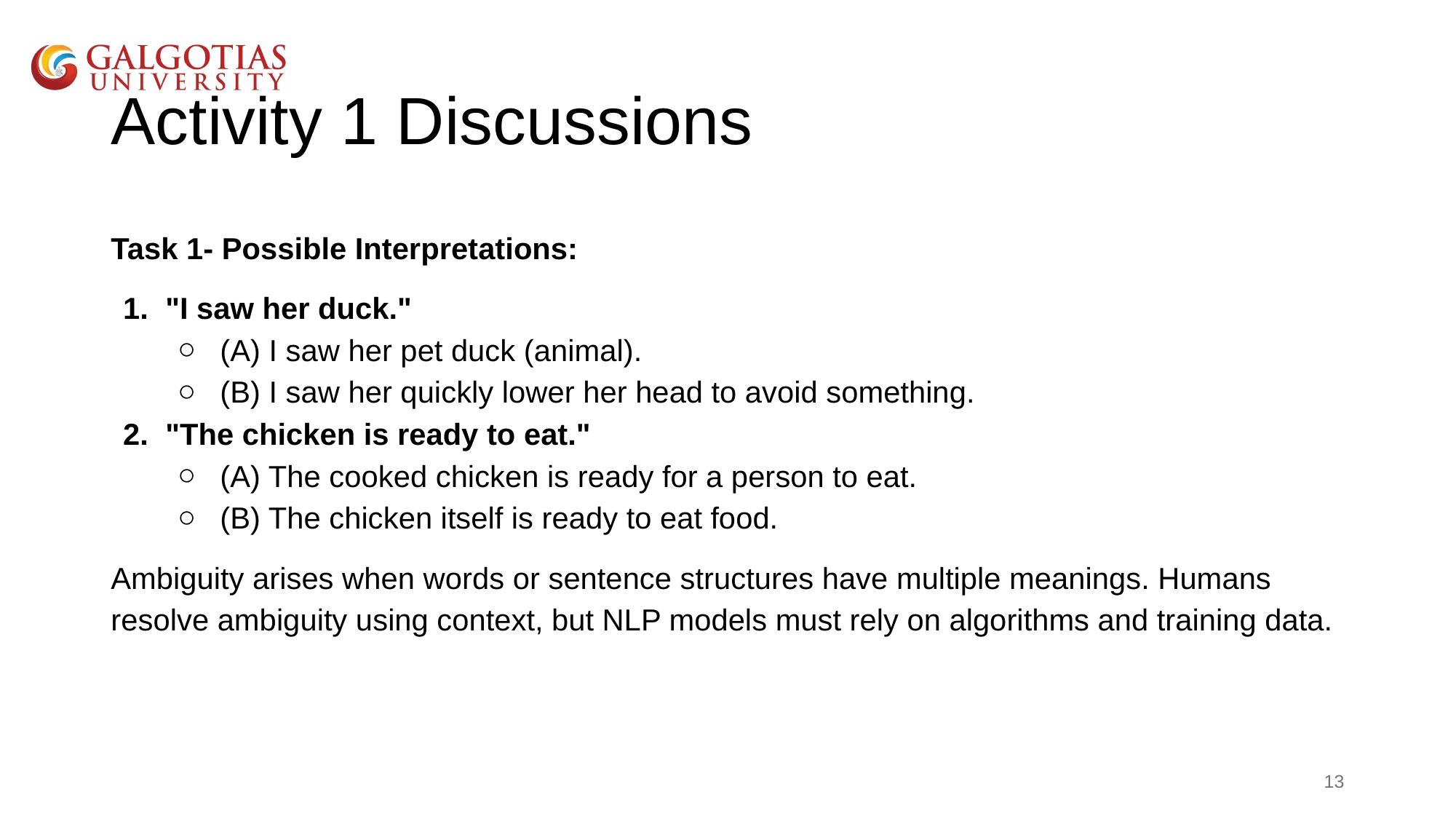

# Activity 1 Discussions
Task 1- Possible Interpretations:
"I saw her duck."
(A) I saw her pet duck (animal).
(B) I saw her quickly lower her head to avoid something.
"The chicken is ready to eat."
(A) The cooked chicken is ready for a person to eat.
(B) The chicken itself is ready to eat food.
Ambiguity arises when words or sentence structures have multiple meanings. Humans resolve ambiguity using context, but NLP models must rely on algorithms and training data.

13